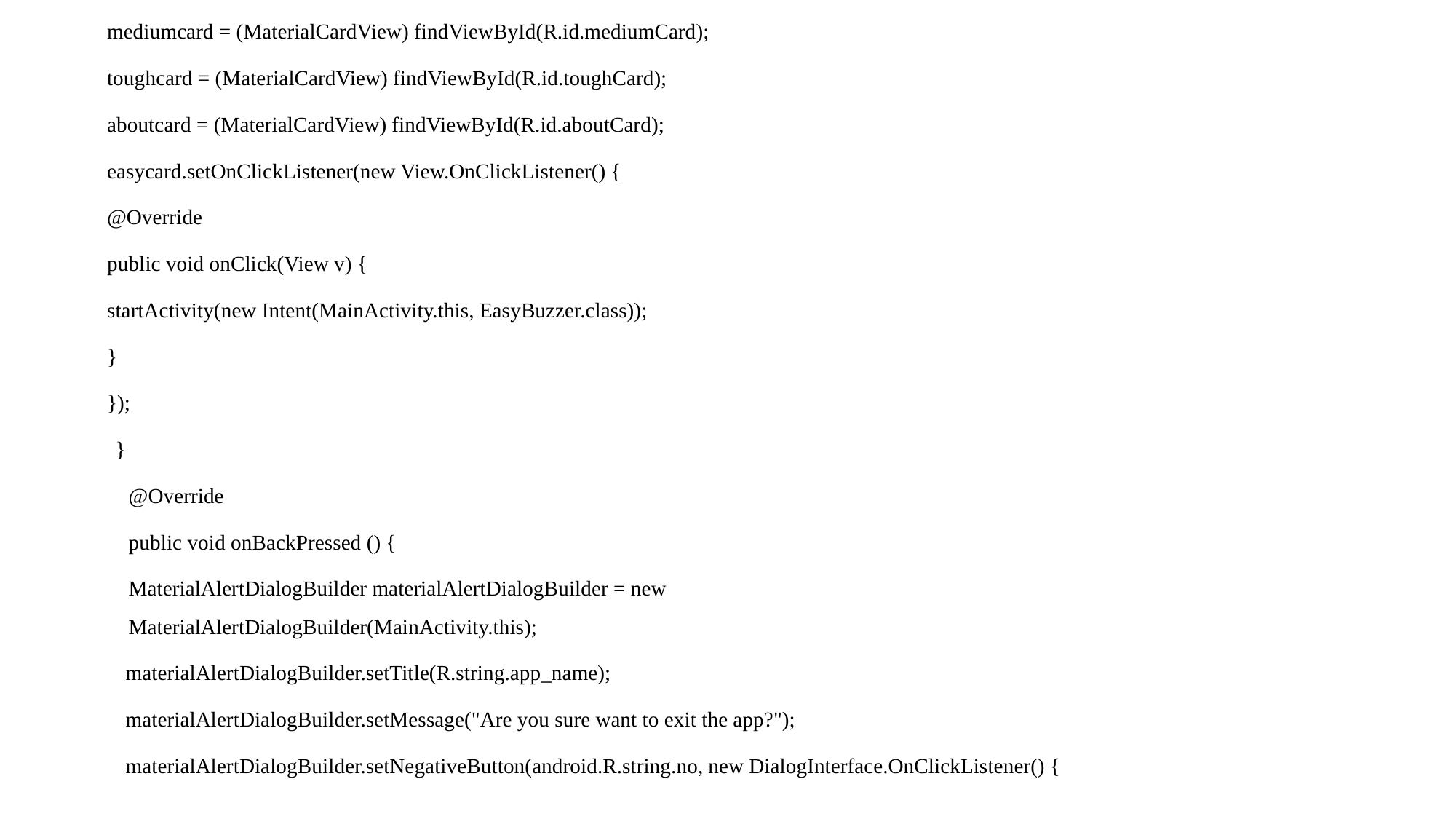

mediumcard = (MaterialCardView) findViewById(R.id.mediumCard);
toughcard = (MaterialCardView) findViewById(R.id.toughCard);
aboutcard = (MaterialCardView) findViewById(R.id.aboutCard);
easycard.setOnClickListener(new View.OnClickListener() {
@Override
public void onClick(View v) {
startActivity(new Intent(MainActivity.this, EasyBuzzer.class));
}
});
}
@Override
public void onBackPressed () {
MaterialAlertDialogBuilder materialAlertDialogBuilder = new MaterialAlertDialogBuilder(MainActivity.this);
      materialAlertDialogBuilder.setTitle(R.string.app_name);
      materialAlertDialogBuilder.setMessage("Are you sure want to exit the app?");
      materialAlertDialogBuilder.setNegativeButton(android.R.string.no, new DialogInterface.OnClickListener() {